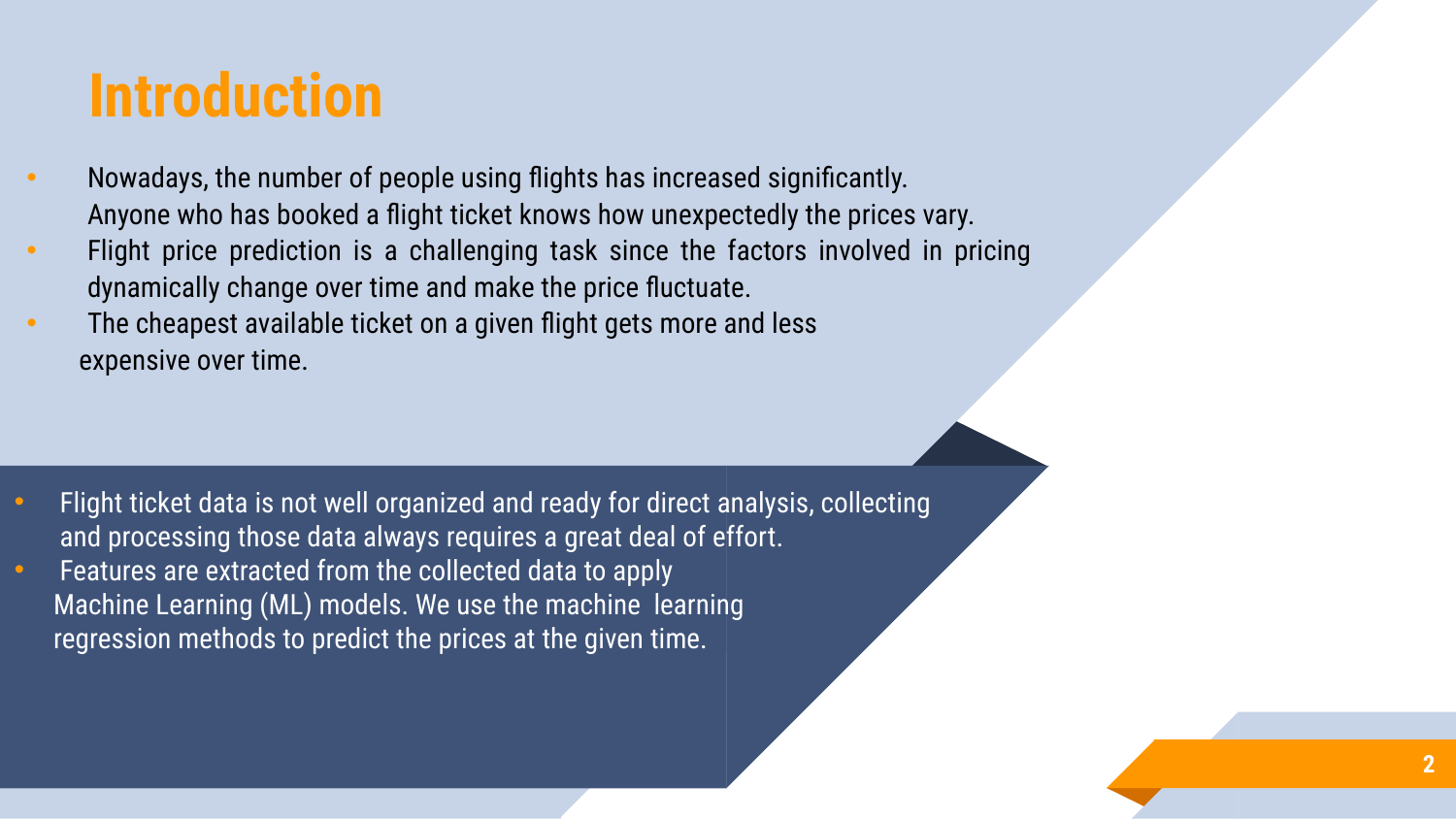

# Introduction
Nowadays, the number of people using flights has increased significantly.
	Anyone who has booked a flight ticket knows how unexpectedly the prices vary.
Flight price prediction is a challenging task since the factors involved in pricing dynamically change over time and make the price fluctuate.
The cheapest available ticket on a given flight gets more and less
        expensive over time.

Flight ticket data is not well organized and ready for direct analysis, collecting and processing those data always requires a great deal of effort.
Features are extracted from the collected data to apply
      Machine Learning (ML) models. We use the machine  learning
      regression methods to predict the prices at the given time.

2